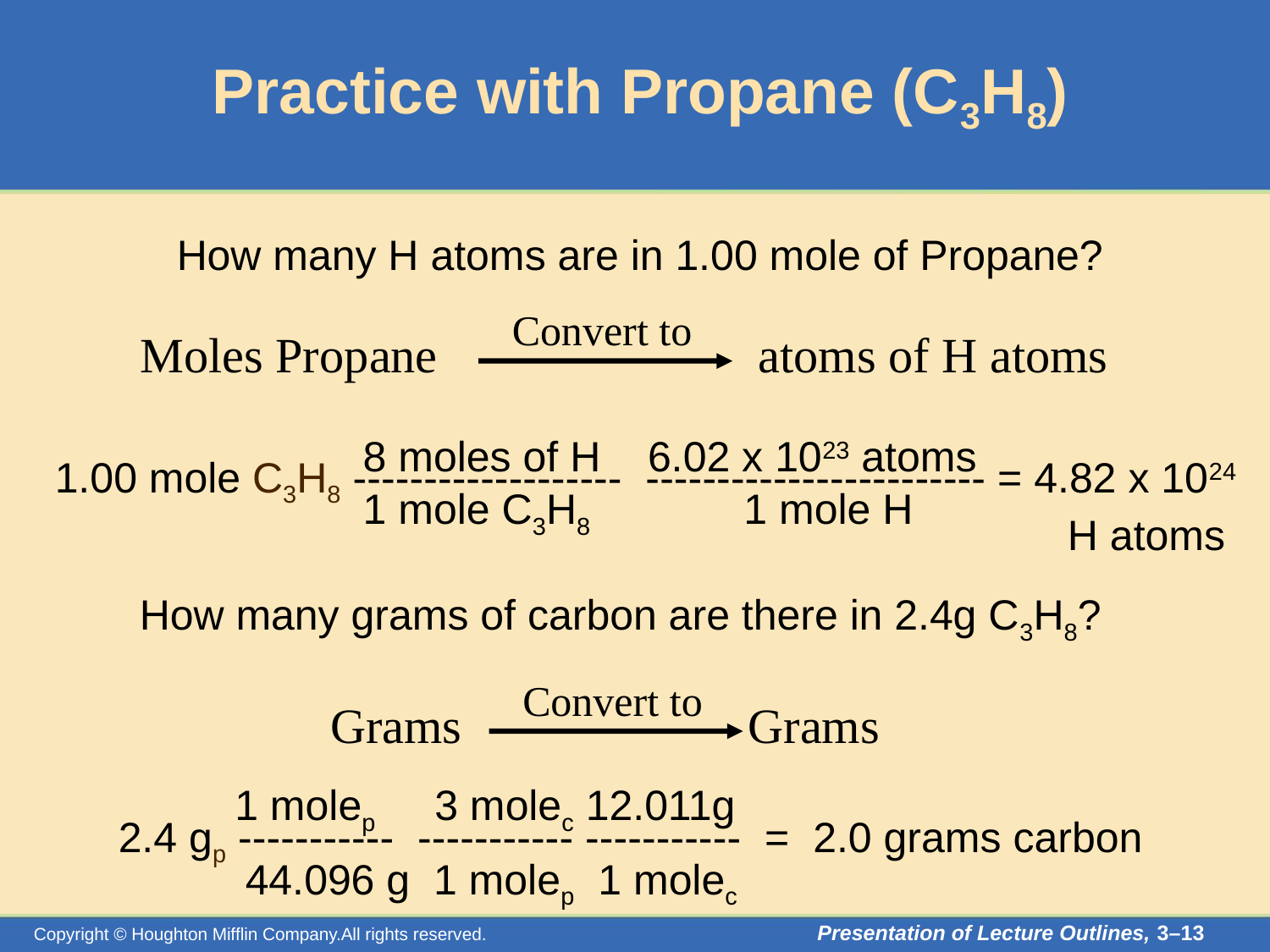

# Practice with Propane (C3H8)
How many H atoms are in 1.00 mole of Propane?
Convert to

Moles Propane		         atoms of H atoms

 8 moles of H    6.02 x 1023 atoms
1.00 mole C3H8 -------------------  ------------------------ = 4.82 x 1024 					                                H atoms
 1 mole C3H8             1 mole H
How many grams of carbon are there in 2.4g C3H8?
Convert to
Grams		   Grams

1 molep     3 molec 12.011g
2.4 gp -----------  ----------- -----------  =  2.0 grams carbon
44.096 g  1 molep  1 molec
Presentation of Lecture Outlines, 3–13
Copyright © Houghton Mifflin Company.All rights reserved.